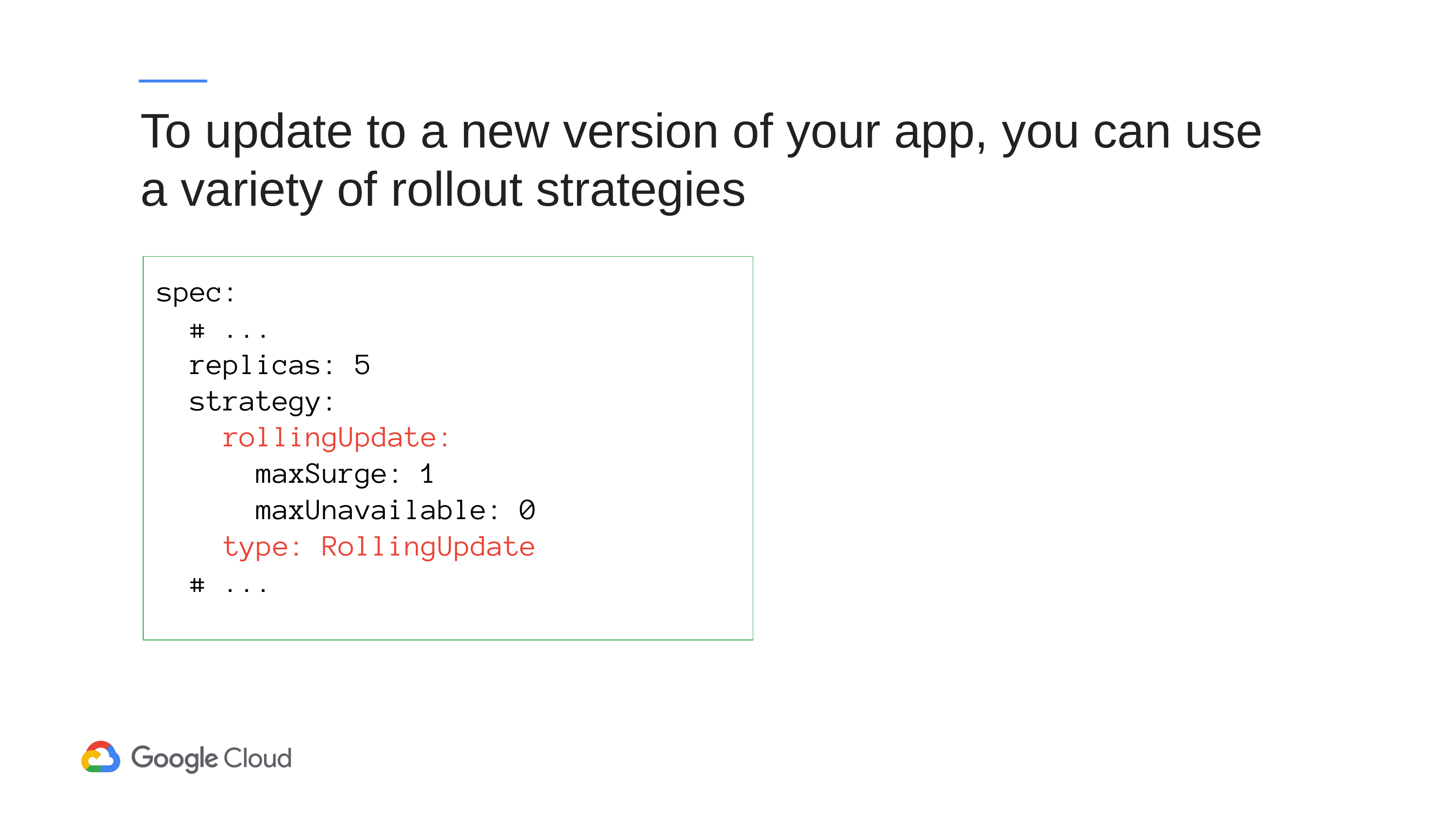

# To update to a new version of your app, you can use a variety of rollout strategies
spec:
  # ...
  replicas: 5
  strategy:
    rollingUpdate:
      maxSurge: 1
      maxUnavailable: 0
    type: RollingUpdate
  # ...